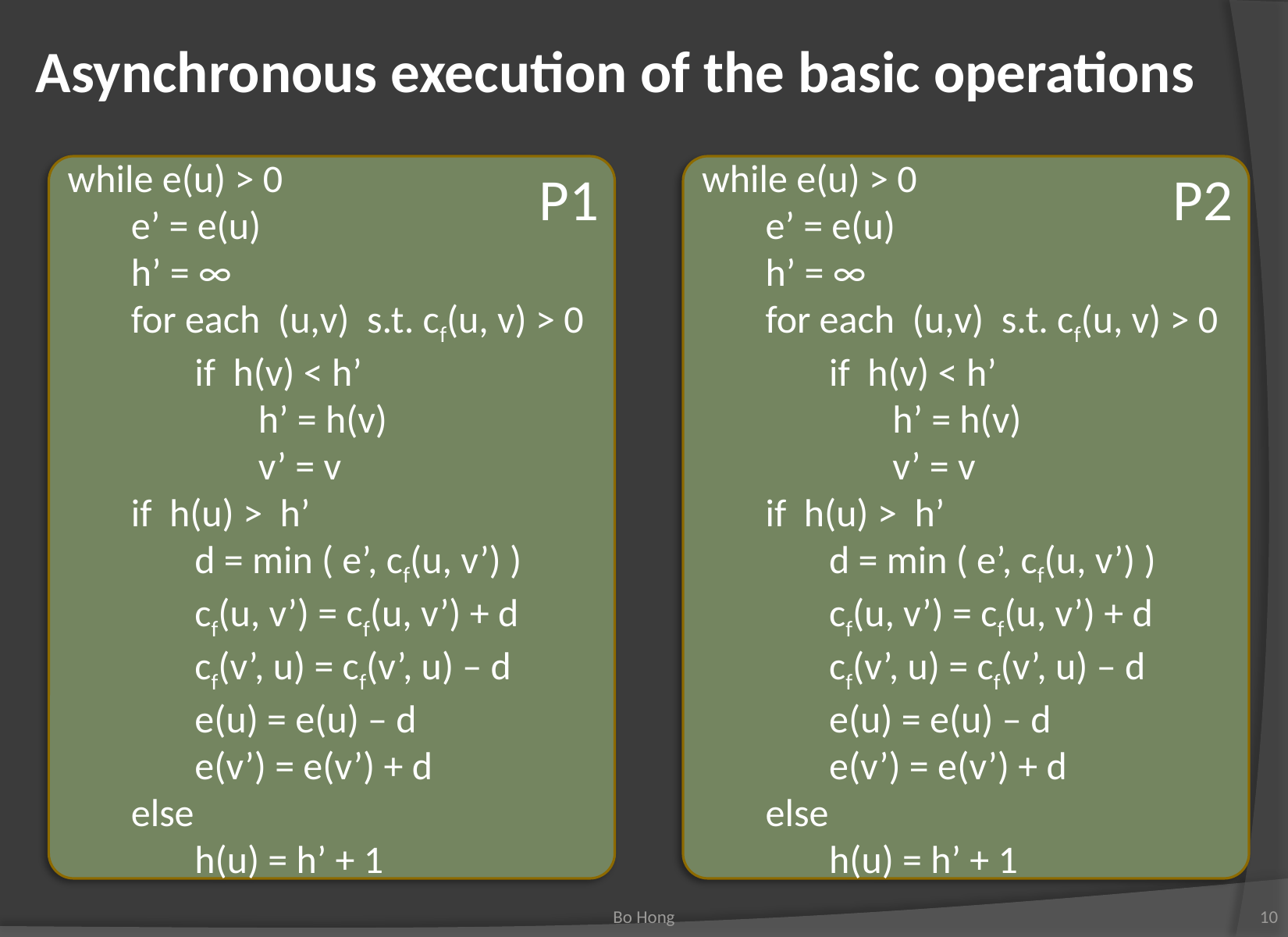

# Asynchronous execution of the basic operations
while e(u) > 0
e’ = e(u)
h’ = ∞
for each  (u,v)  s.t. cf(u, v) > 0
if  h(v) < h’
h’ = h(v)
v’ = v
if  h(u) >  h’
d = min ( e’, cf(u, v’) )
cf(u, v’) = cf(u, v’) + d
cf(v’, u) = cf(v’, u) – d
e(u) = e(u) – d
e(v’) = e(v’) + d
else
h(u) = h’ + 1
P1
while e(u) > 0
e’ = e(u)
h’ = ∞
for each  (u,v)  s.t. cf(u, v) > 0
if  h(v) < h’
h’ = h(v)
v’ = v
if  h(u) >  h’
d = min ( e’, cf(u, v’) )
cf(u, v’) = cf(u, v’) + d
cf(v’, u) = cf(v’, u) – d
e(u) = e(u) – d
e(v’) = e(v’) + d
else
h(u) = h’ + 1
P2
Bo Hong
10